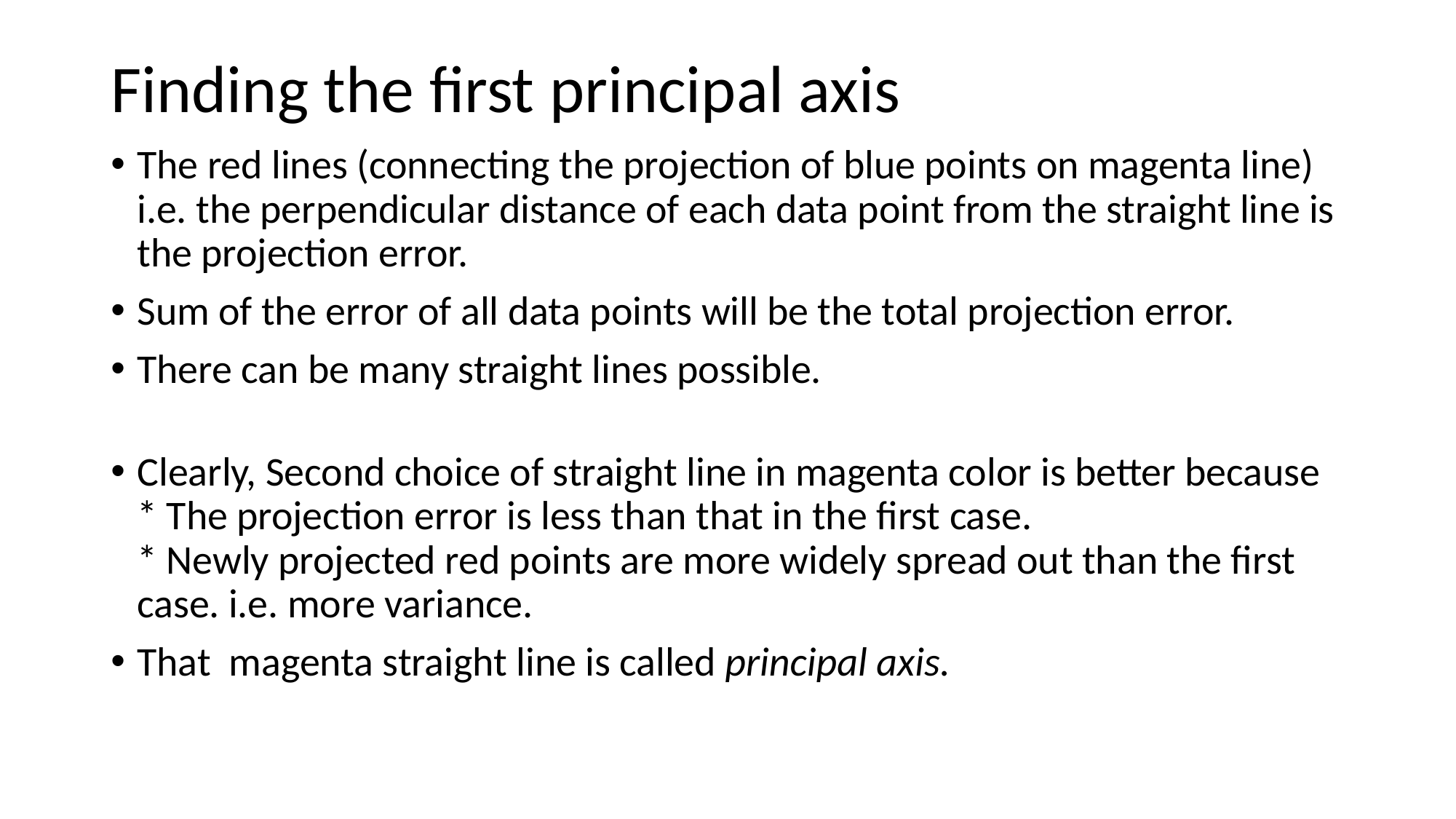

# Finding the first principal axis
The red lines (connecting the projection of blue points on magenta line) i.e. the perpendicular distance of each data point from the straight line is the projection error.
Sum of the error of all data points will be the total projection error.
There can be many straight lines possible.
Clearly, Second choice of straight line in magenta color is better because
* The projection error is less than that in the first case.
* Newly projected red points are more widely spread out than the first case. i.e. more variance.
That  magenta straight line is called principal axis.